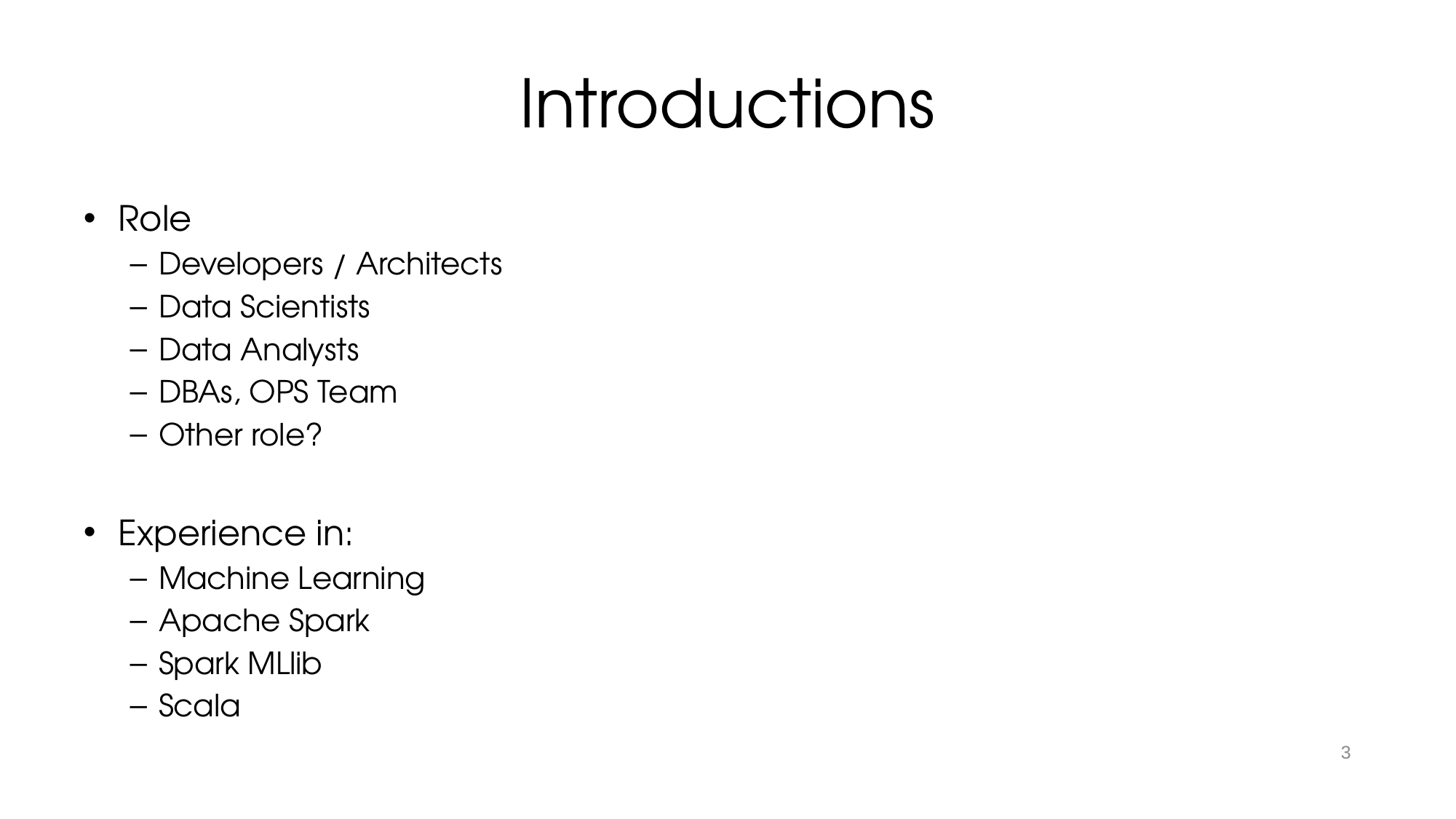

# Introductions
Role
Developers / Architects
Data Scientists
Data Analysts
DBAs, OPS Team
Other role?

Experience in:
Machine Learning
Apache Spark
Spark MLlib
Scala
3